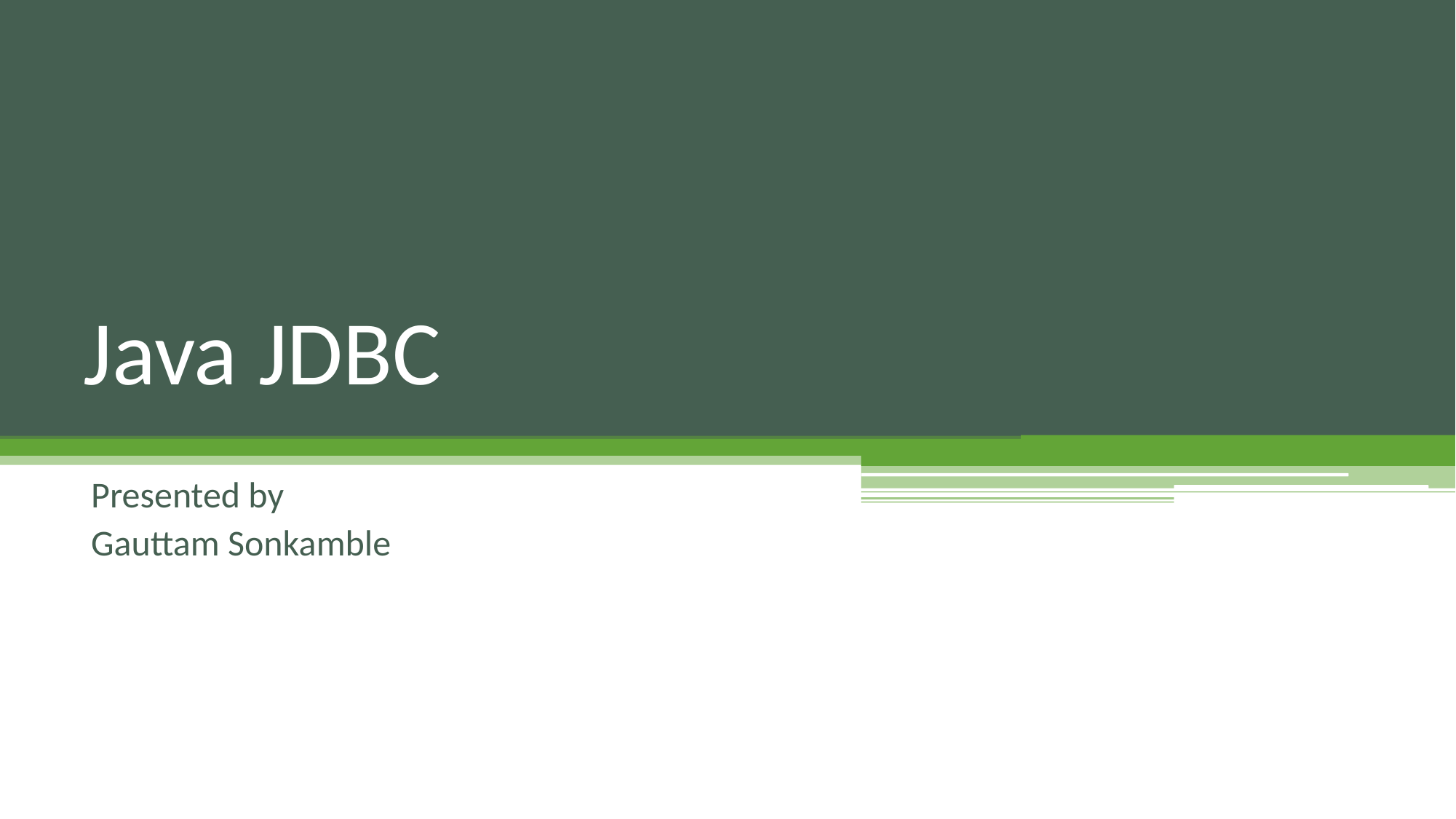

# Java JDBC
Presented by
Gauttam Sonkamble